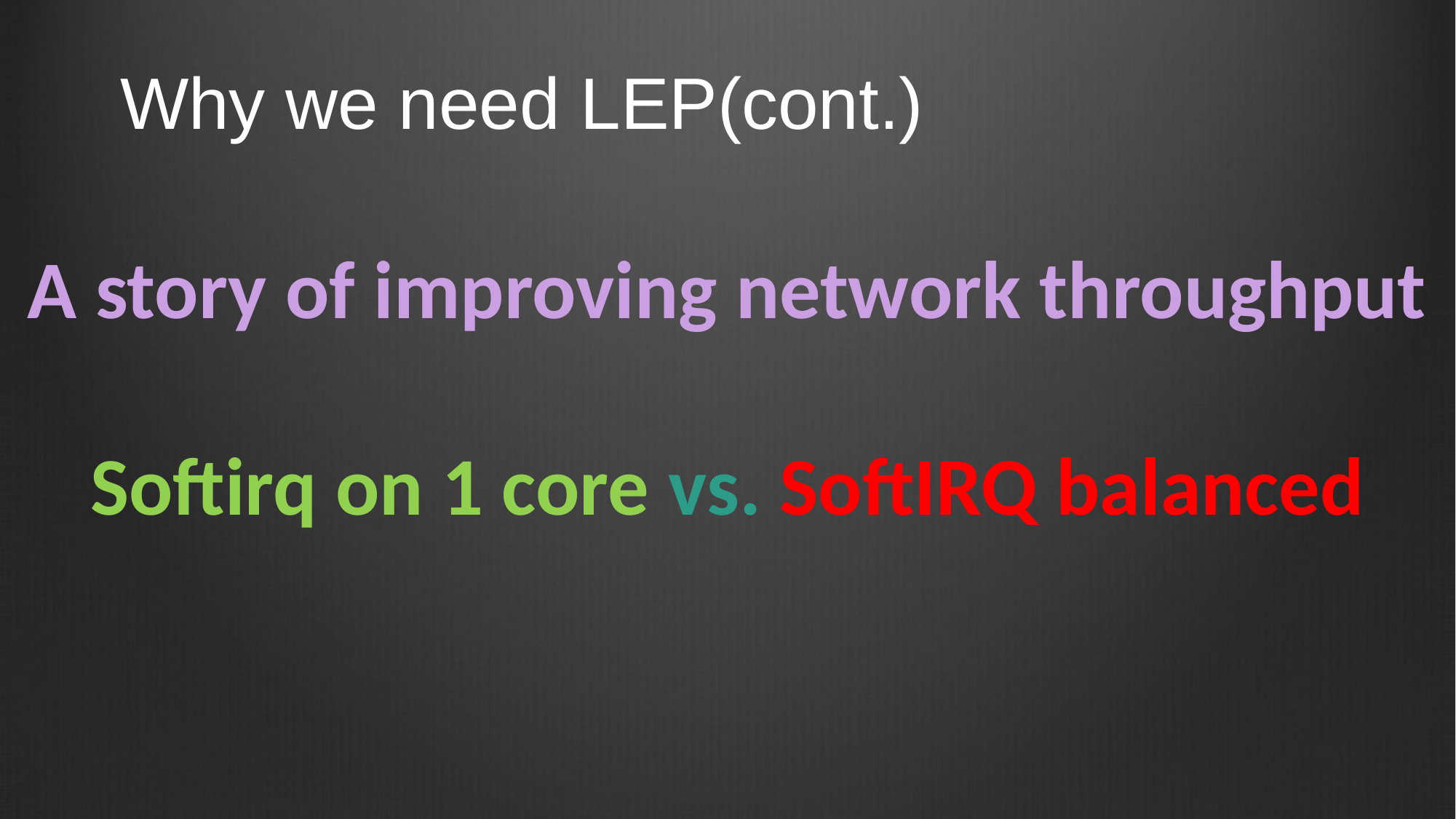

# Why we need LEP(cont.)
A story of improving network throughput

Softirq on 1 core vs. SoftIRQ balanced